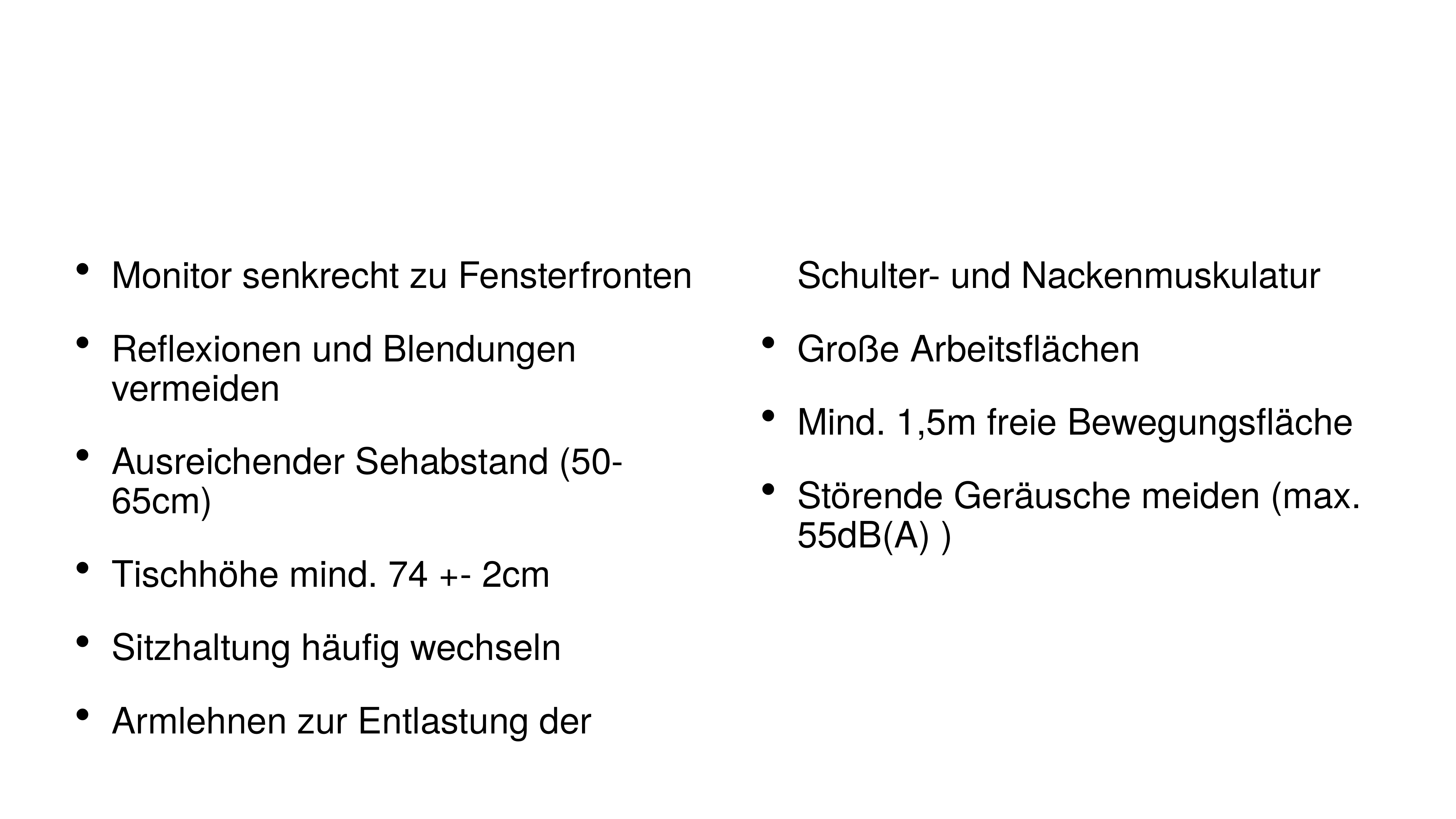

Monitor senkrecht zu Fensterfronten
Reflexionen und Blendungen vermeiden
Ausreichender Sehabstand (50-65cm)
Tischhöhe mind. 74 +- 2cm
Sitzhaltung häufig wechseln
Armlehnen zur Entlastung der Schulter- und Nackenmuskulatur
Große Arbeitsflächen
Mind. 1,5m freie Bewegungsfläche
Störende Geräusche meiden (max. 55dB(A) )